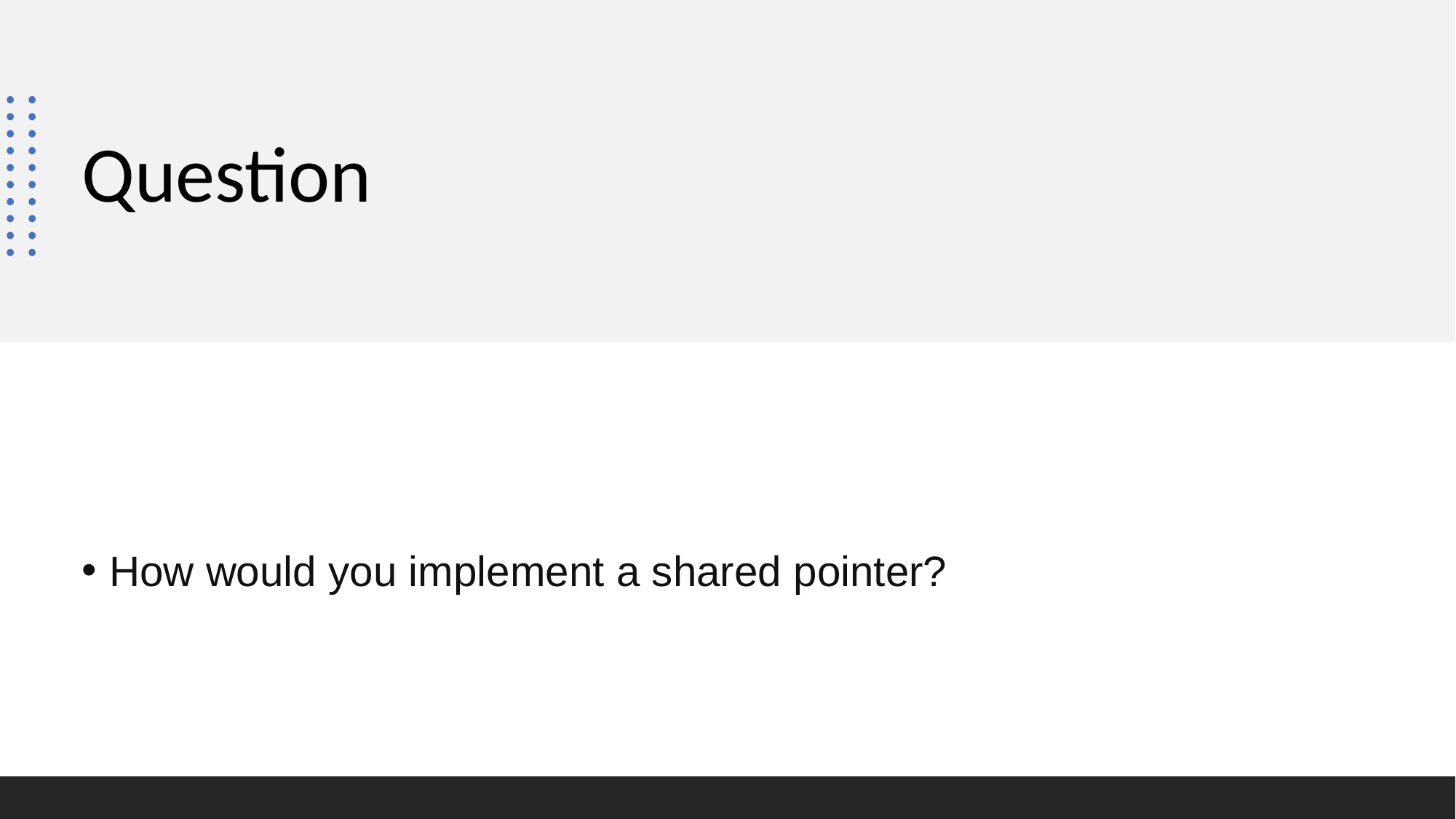

# Question

How would you implement a shared pointer?